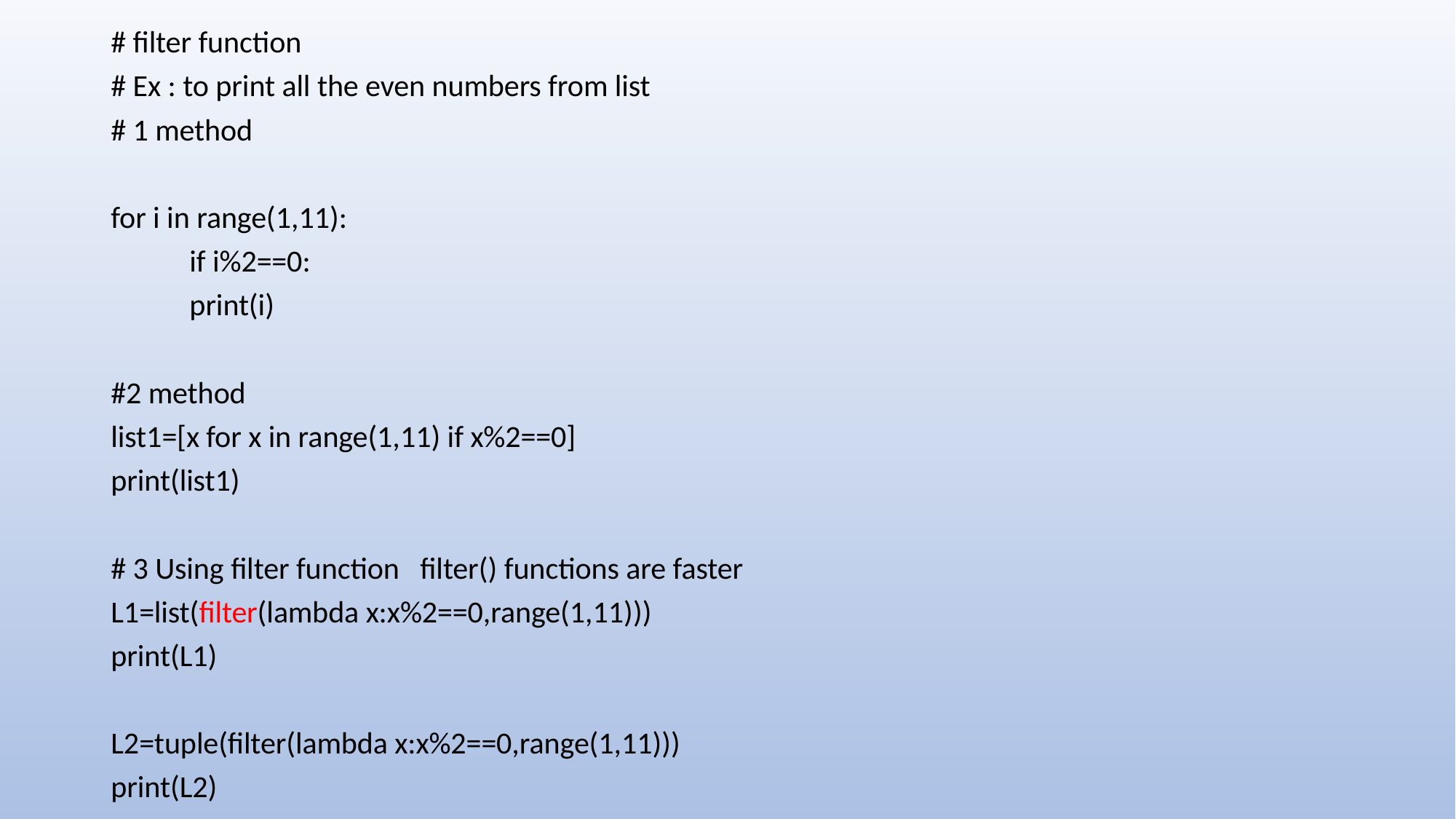

# filter function
# Ex : to print all the even numbers from list
# 1 method

for i in range(1,11):
	if i%2==0:
		print(i)

#2 method
list1=[x for x in range(1,11) if x%2==0]
print(list1)

# 3 Using filter function   filter() functions are faster
L1=list(filter(lambda x:x%2==0,range(1,11)))
print(L1)

L2=tuple(filter(lambda x:x%2==0,range(1,11)))
print(L2)